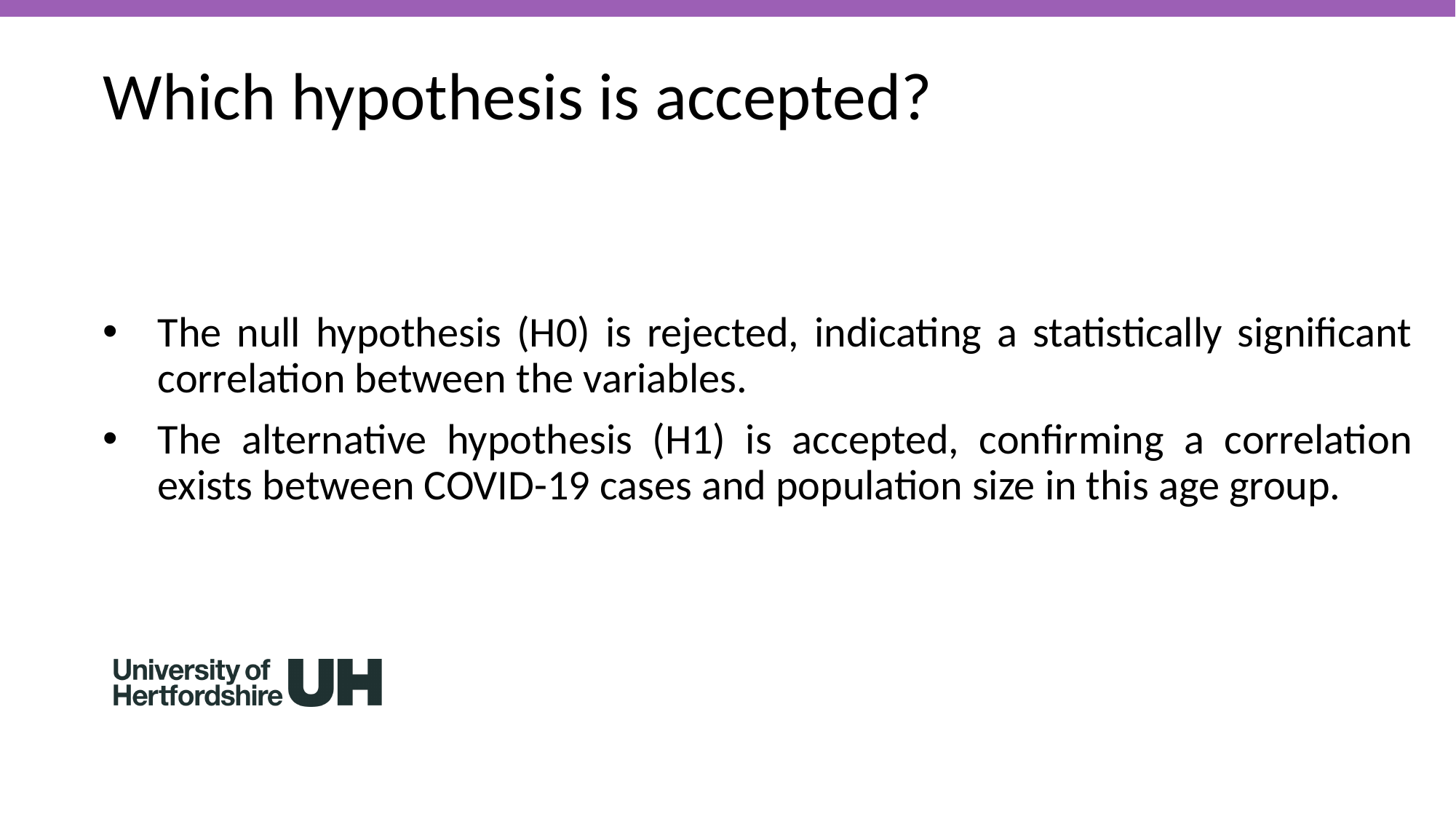

# Which hypothesis is accepted?
The null hypothesis (H0) is rejected, indicating a statistically significant correlation between the variables.
The alternative hypothesis (H1) is accepted, confirming a correlation exists between COVID-19 cases and population size in this age group.